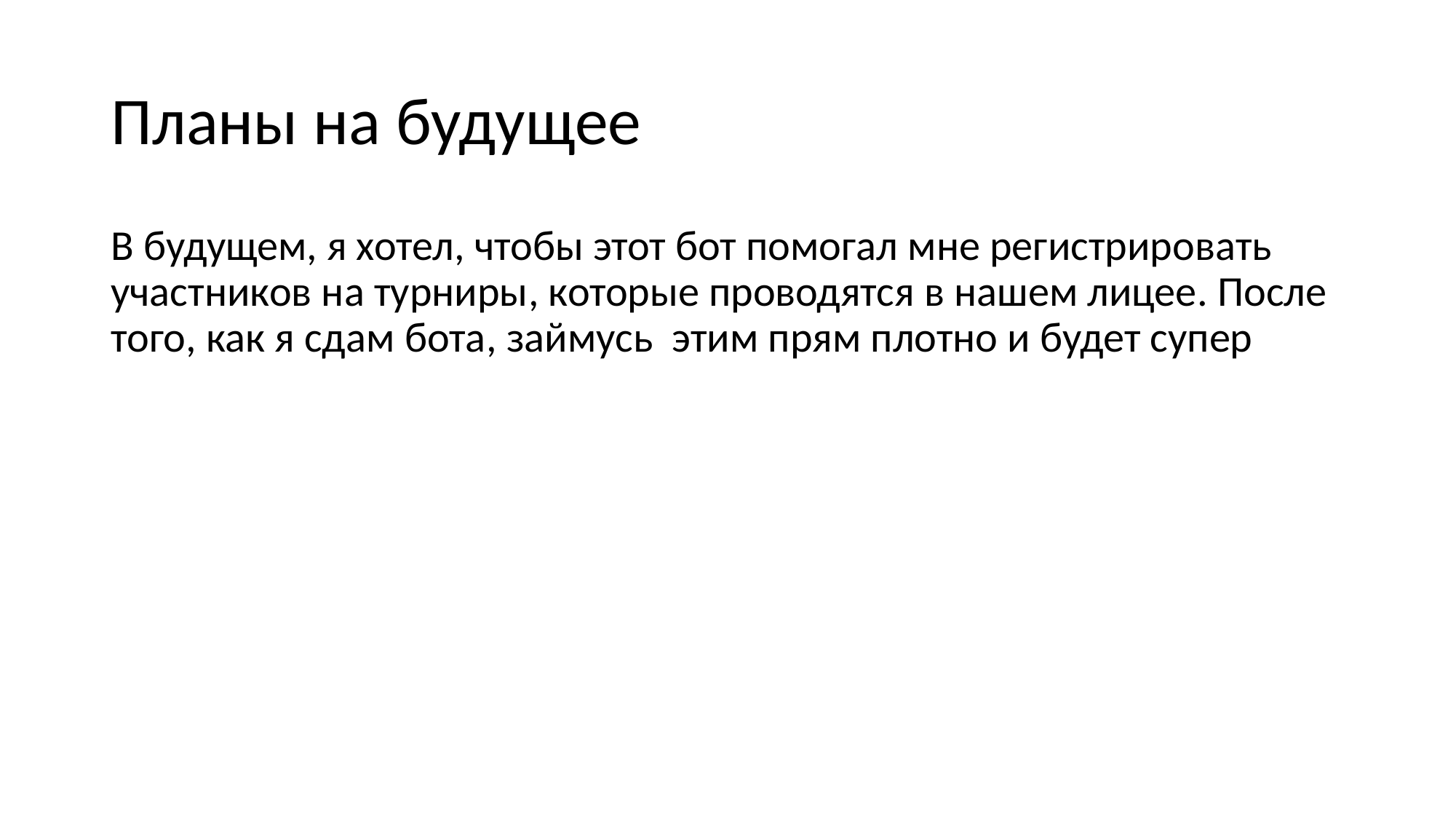

# Планы на будущее
В будущем, я хотел, чтобы этот бот помогал мне регистрировать участников на турниры, которые проводятся в нашем лицее. После того, как я сдам бота, займусь  этим прям плотно и будет супер